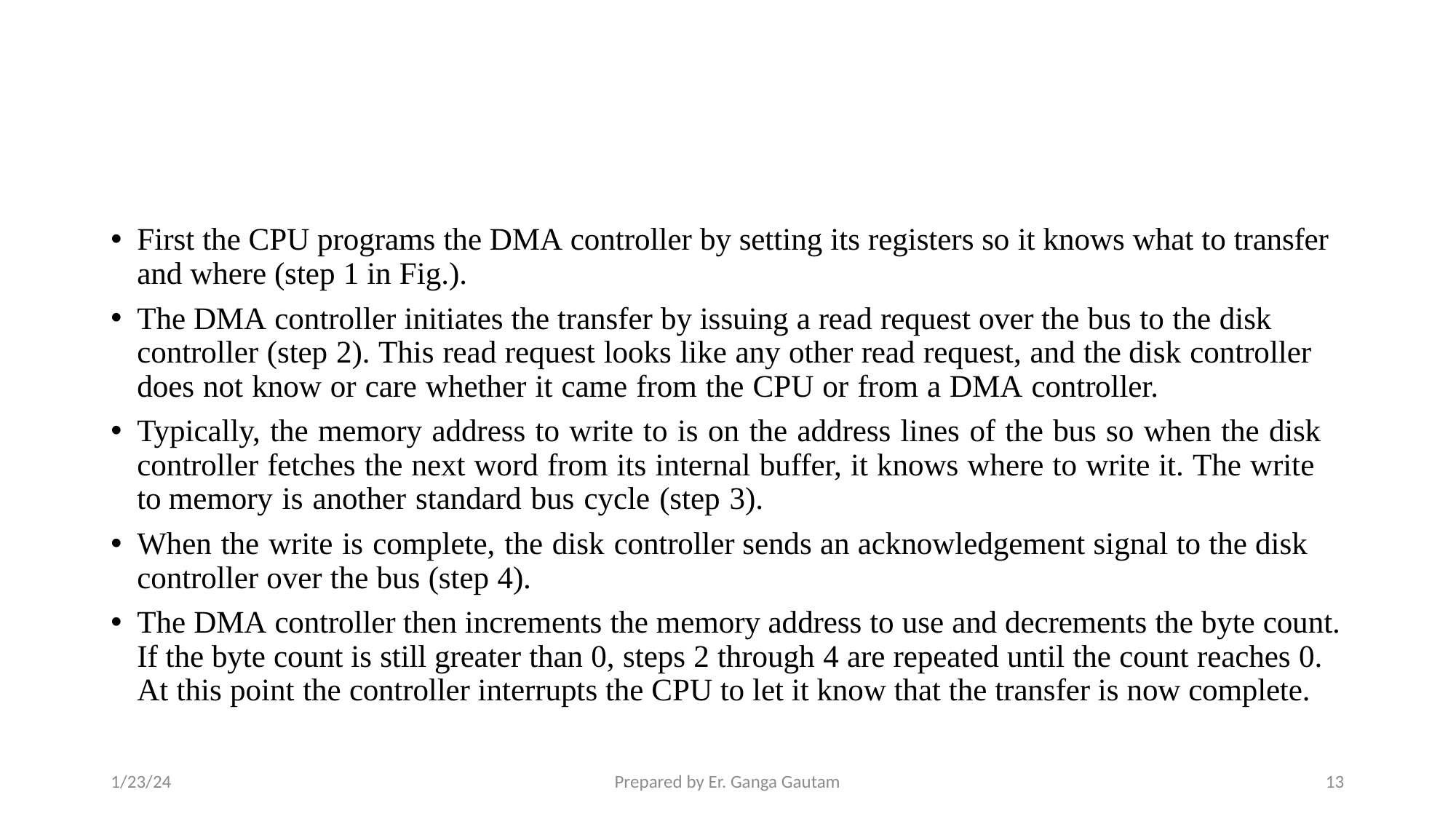

#
First the CPU programs the DMA controller by setting its registers so it knows what to transfer and where (step 1 in Fig.).
The DMA controller initiates the transfer by issuing a read request over the bus to the disk controller (step 2). This read request looks like any other read request, and the disk controller does not know or care whether it came from the CPU or from a DMA controller.
Typically, the memory address to write to is on the address lines of the bus so when the disk controller fetches the next word from its internal buffer, it knows where to write it. The write to memory is another standard bus cycle (step 3).
When the write is complete, the disk controller sends an acknowledgement signal to the disk controller over the bus (step 4).
The DMA controller then increments the memory address to use and decrements the byte count. If the byte count is still greater than 0, steps 2 through 4 are repeated until the count reaches 0. At this point the controller interrupts the CPU to let it know that the transfer is now complete.

1/23/24
Prepared by Er. Ganga Gautam
13